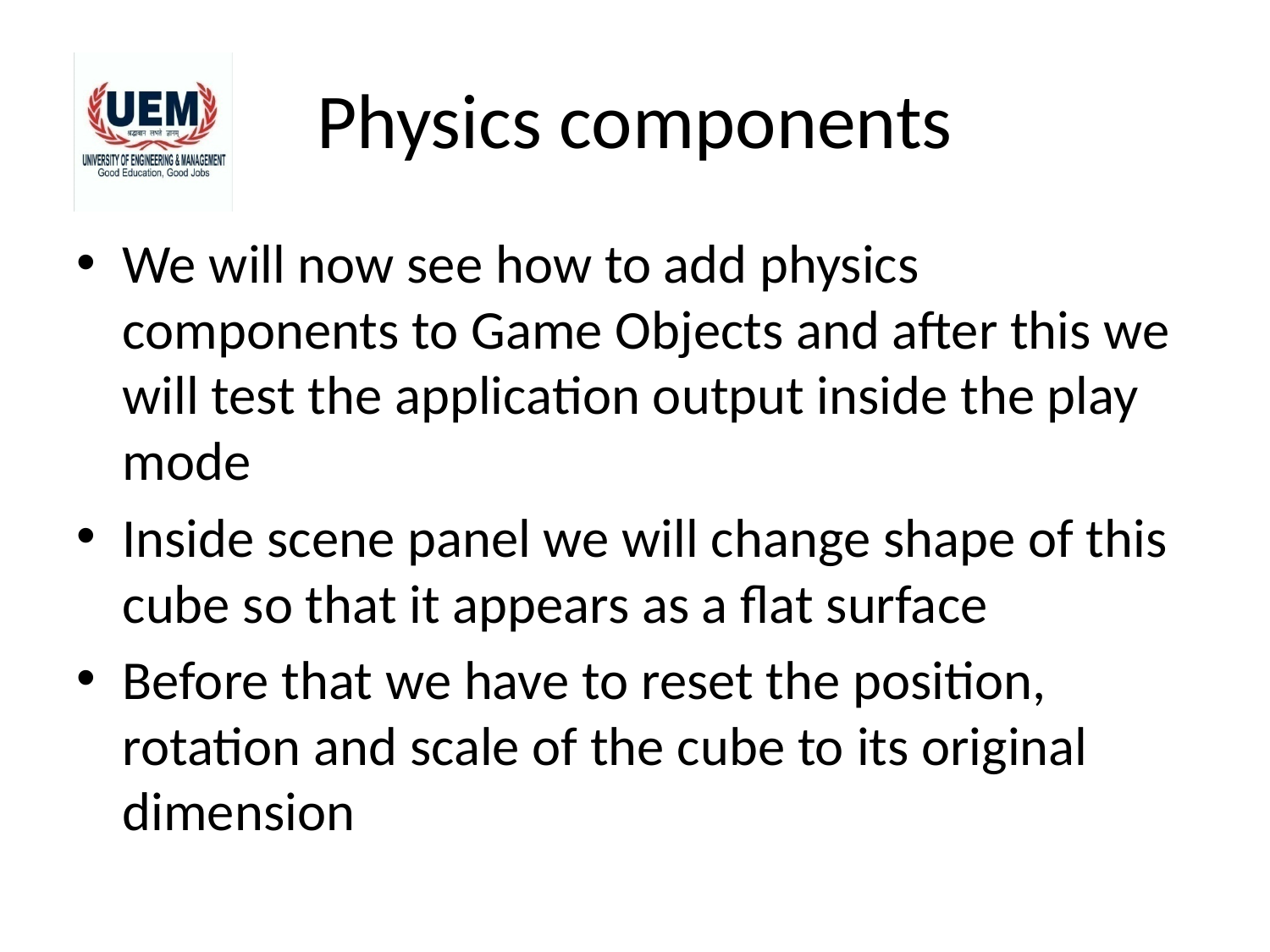

# Physics components
We will now see how to add physics components to Game Objects and after this we will test the application output inside the play mode
Inside scene panel we will change shape of this cube so that it appears as a flat surface
Before that we have to reset the position, rotation and scale of the cube to its original dimension